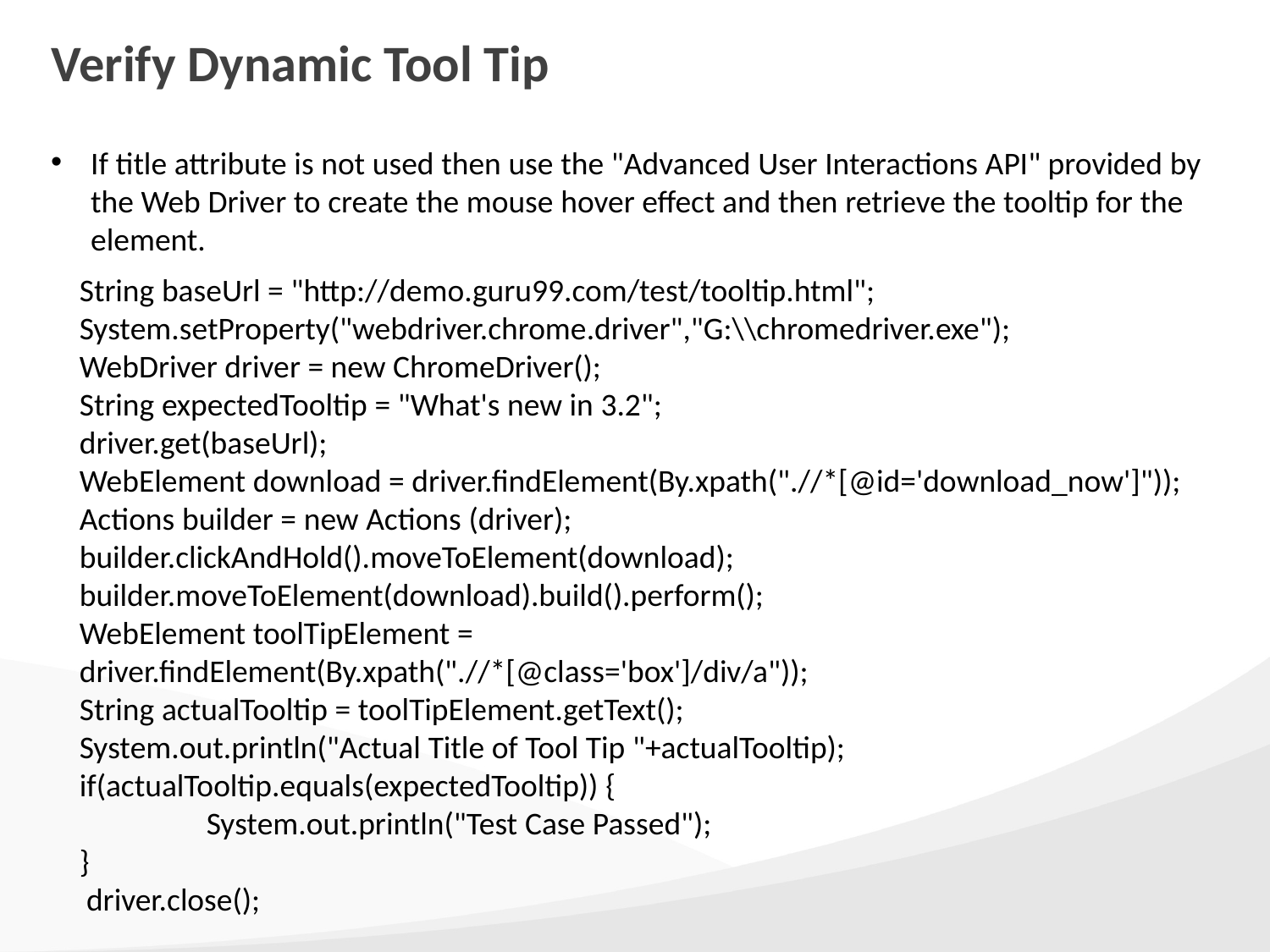

# Verify Dynamic Tool Tip
If title attribute is not used then use the "Advanced User Interactions API" provided by the Web Driver to create the mouse hover effect and then retrieve the tooltip for the element.
String baseUrl = "http://demo.guru99.com/test/tooltip.html"; System.setProperty("webdriver.chrome.driver","G:\\chromedriver.exe");
WebDriver driver = new ChromeDriver();
String expectedTooltip = "What's new in 3.2";
driver.get(baseUrl);
WebElement download = driver.findElement(By.xpath(".//*[@id='download_now']"));
Actions builder = new Actions (driver);
builder.clickAndHold().moveToElement(download);
builder.moveToElement(download).build().perform();
WebElement toolTipElement =
driver.findElement(By.xpath(".//*[@class='box']/div/a"));
String actualTooltip = toolTipElement.getText();
System.out.println("Actual Title of Tool Tip "+actualTooltip); if(actualTooltip.equals(expectedTooltip)) {
	System.out.println("Test Case Passed");
}
 driver.close();